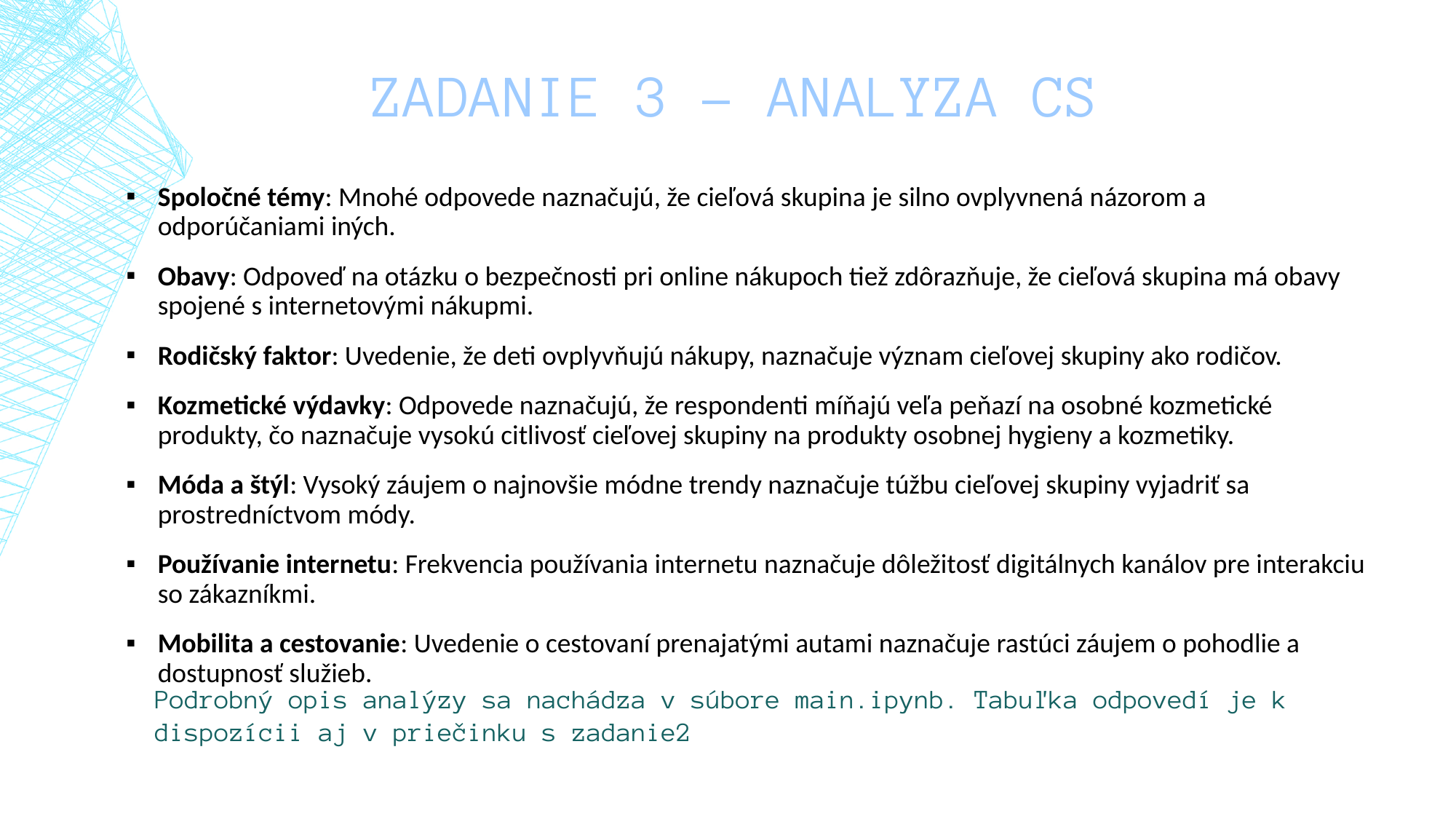

# zadanie 3 - analyza CS
Spoločné témy: Mnohé odpovede naznačujú, že cieľová skupina je silno ovplyvnená názorom a odporúčaniami iných.
Obavy: Odpoveď na otázku o bezpečnosti pri online nákupoch tiež zdôrazňuje, že cieľová skupina má obavy spojené s internetovými nákupmi.
Rodičský faktor: Uvedenie, že deti ovplyvňujú nákupy, naznačuje význam cieľovej skupiny ako rodičov.
Kozmetické výdavky: Odpovede naznačujú, že respondenti míňajú veľa peňazí na osobné kozmetické produkty, čo naznačuje vysokú citlivosť cieľovej skupiny na produkty osobnej hygieny a kozmetiky.
Móda a štýl: Vysoký záujem o najnovšie módne trendy naznačuje túžbu cieľovej skupiny vyjadriť sa prostredníctvom módy.
Používanie internetu: Frekvencia používania internetu naznačuje dôležitosť digitálnych kanálov pre interakciu so zákazníkmi.
Mobilita a cestovanie: Uvedenie o cestovaní prenajatými autami naznačuje rastúci záujem o pohodlie a dostupnosť služieb.

Podrobný opis analýzy sa nachádza v súbore main.ipynb. Tabuľka odpovedí je k dispozícii aj v priečinku s zadanie2